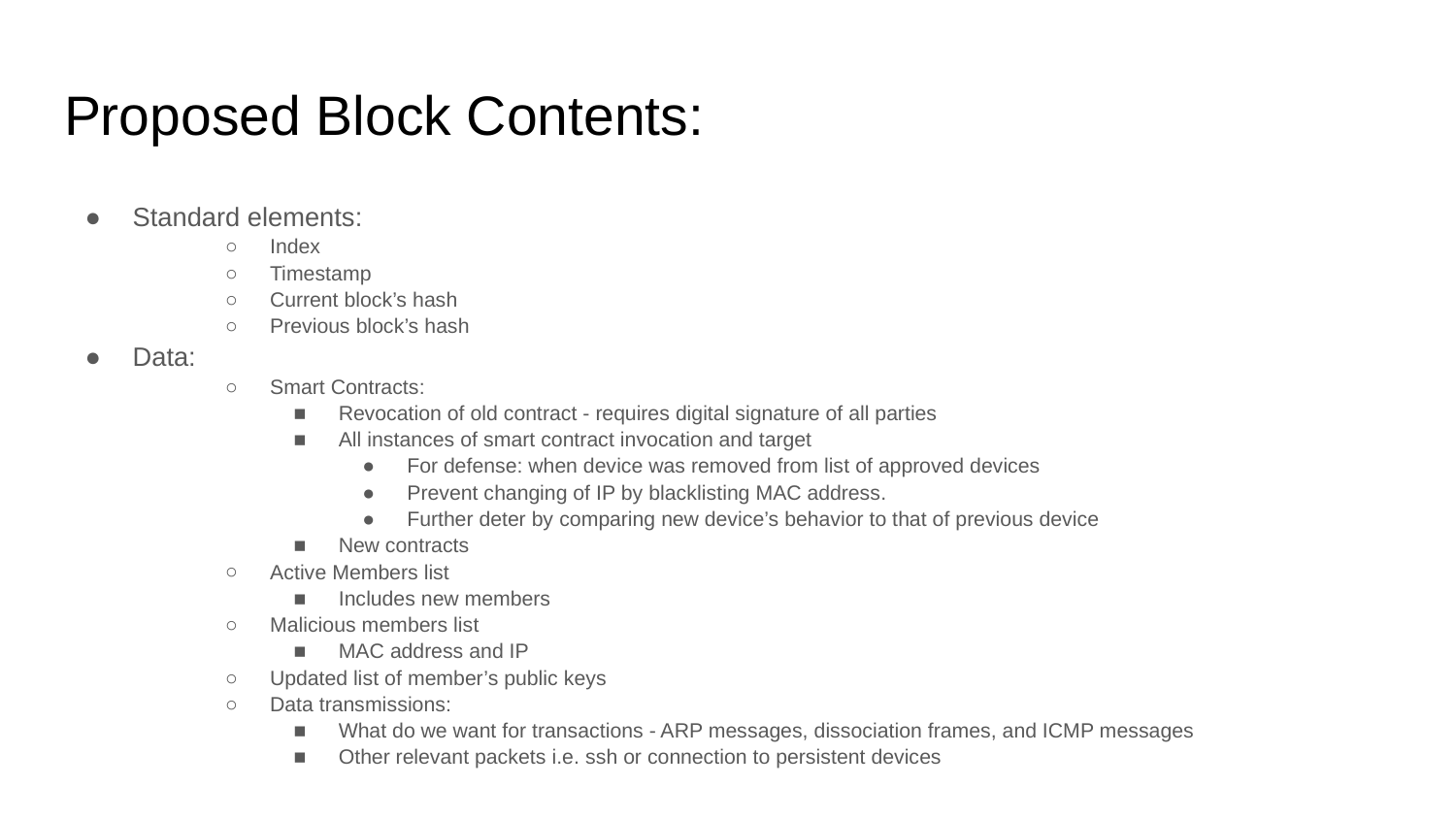

# Proposed Block Contents:
Standard elements:
Index
Timestamp
Current block’s hash
Previous block’s hash
Data:
Smart Contracts:
Revocation of old contract - requires digital signature of all parties
All instances of smart contract invocation and target
For defense: when device was removed from list of approved devices
Prevent changing of IP by blacklisting MAC address.
Further deter by comparing new device’s behavior to that of previous device
New contracts
Active Members list
Includes new members
Malicious members list
MAC address and IP
Updated list of member’s public keys
Data transmissions:
What do we want for transactions - ARP messages, dissociation frames, and ICMP messages
Other relevant packets i.e. ssh or connection to persistent devices